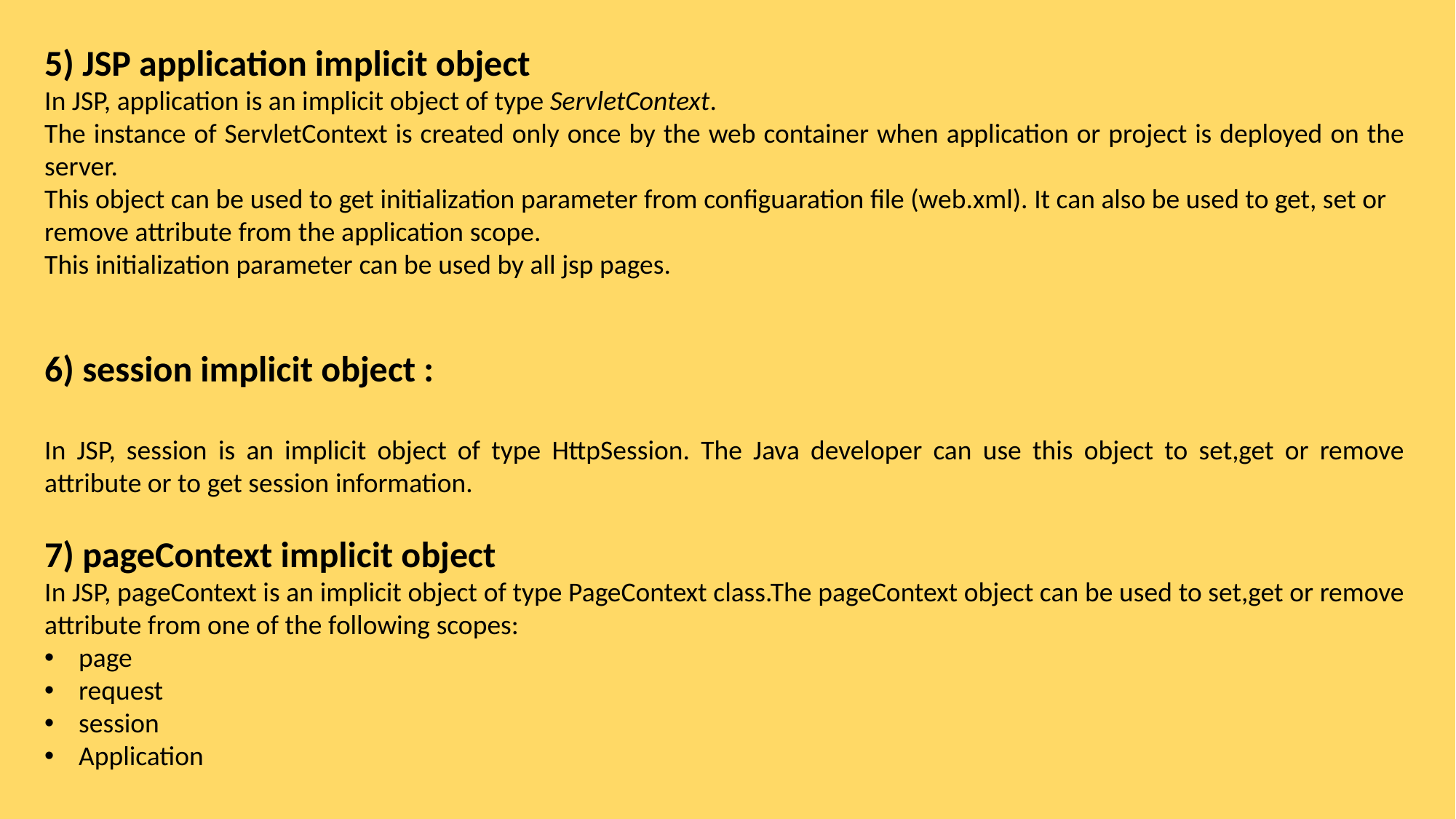

5) JSP application implicit object
In JSP, application is an implicit object of type ServletContext.
The instance of ServletContext is created only once by the web container when application or project is deployed on the server.
This object can be used to get initialization parameter from configuaration file (web.xml). It can also be used to get, set or remove attribute from the application scope.
This initialization parameter can be used by all jsp pages.

6) session implicit object :

In JSP, session is an implicit object of type HttpSession. The Java developer can use this object to set,get or remove attribute or to get session information.

7) pageContext implicit object
In JSP, pageContext is an implicit object of type PageContext class.The pageContext object can be used to set,get or remove attribute from one of the following scopes:
page
request
session
Application